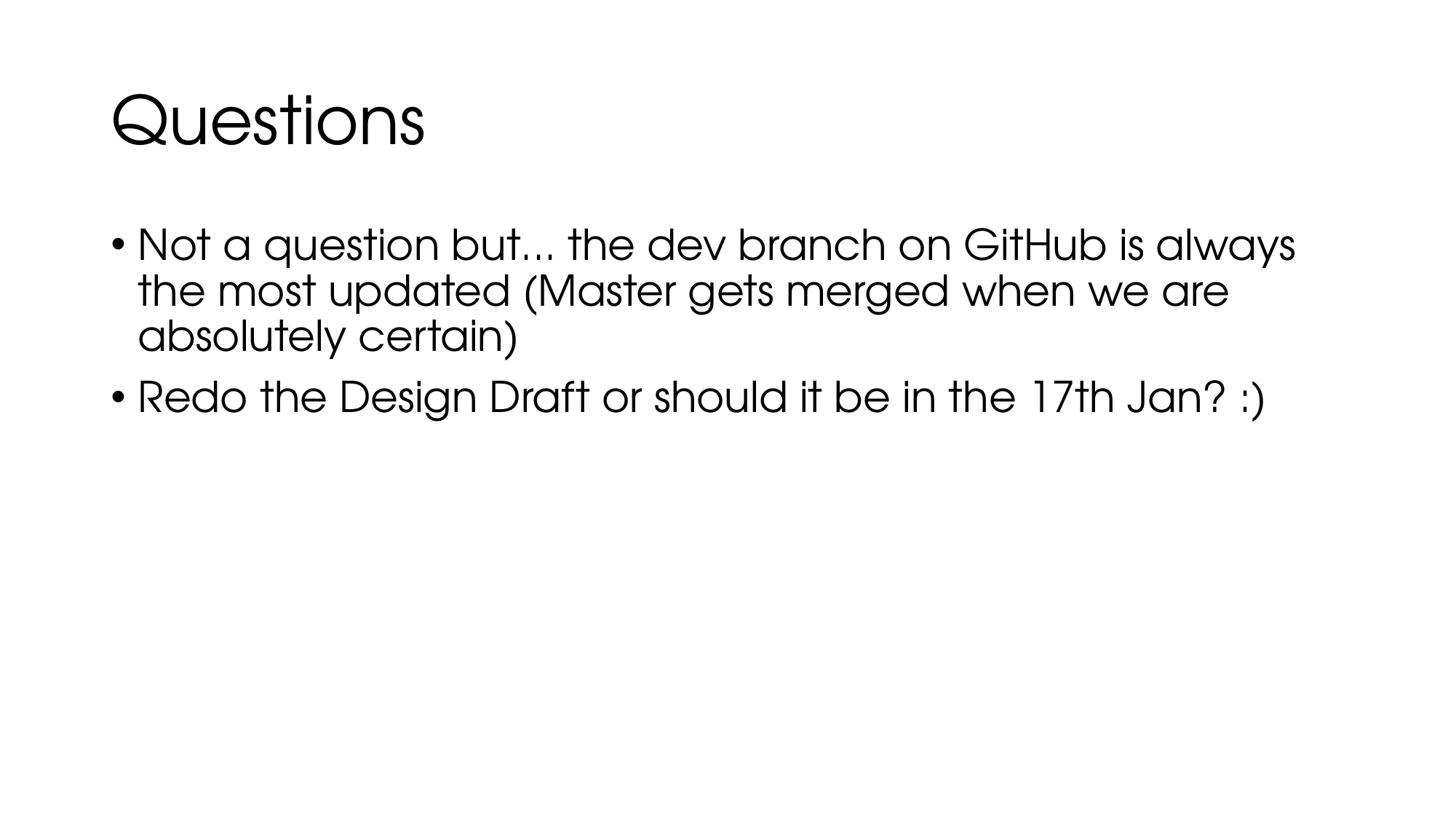

# Questions
Not a question but... the dev branch on GitHub is always the most updated (Master gets merged when we are absolutely certain)
Redo the Design Draft or should it be in the 17th Jan? :)